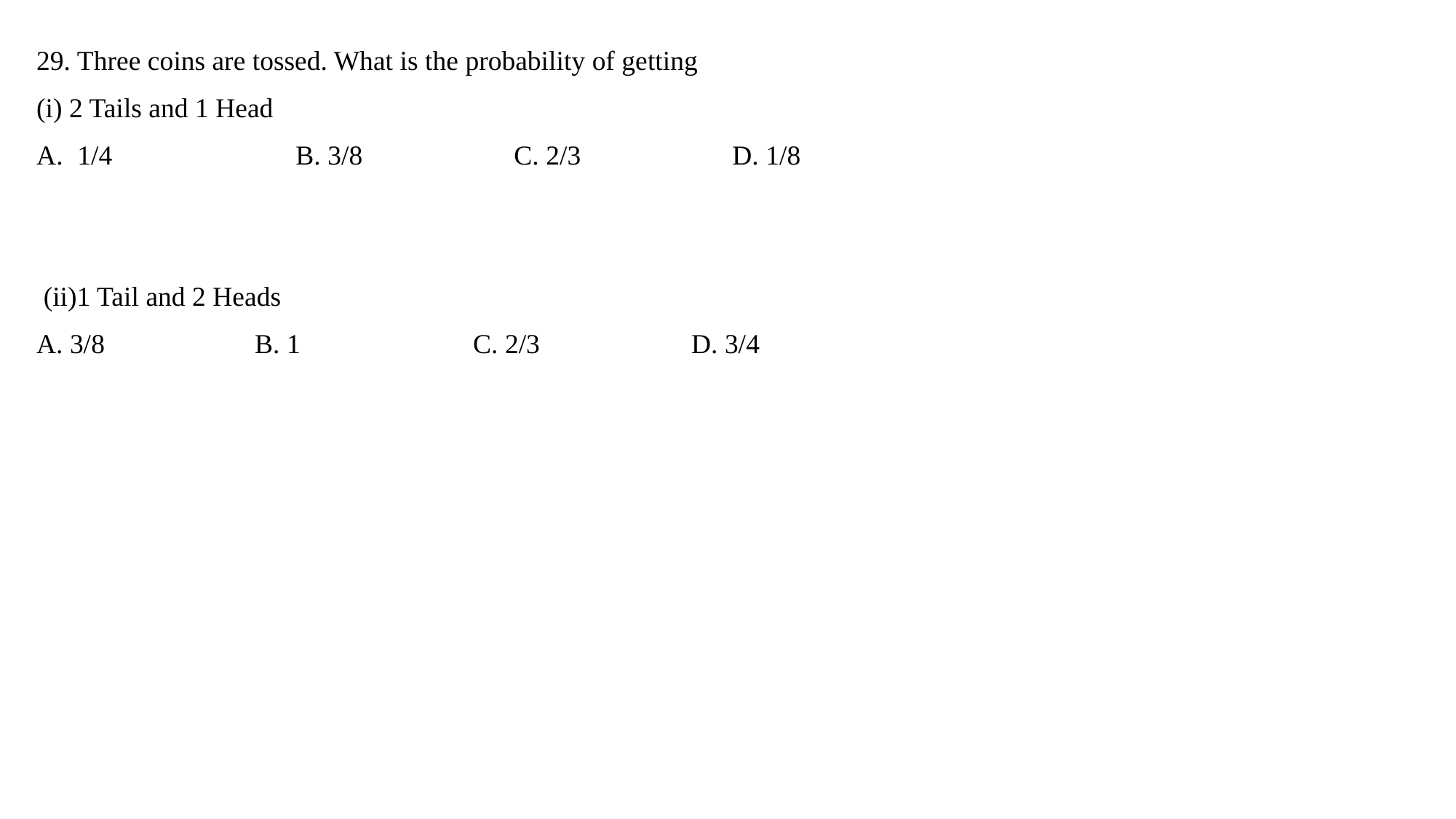

29. Three coins are tossed. What is the probability of getting
(i) 2 Tails and 1 Head
1/4 		B. 3/8 		C. 2/3 		D. 1/8

 (ii)1 Tail and 2 Heads
A. 3/8 		B. 1 		C. 2/3 		D. 3/4